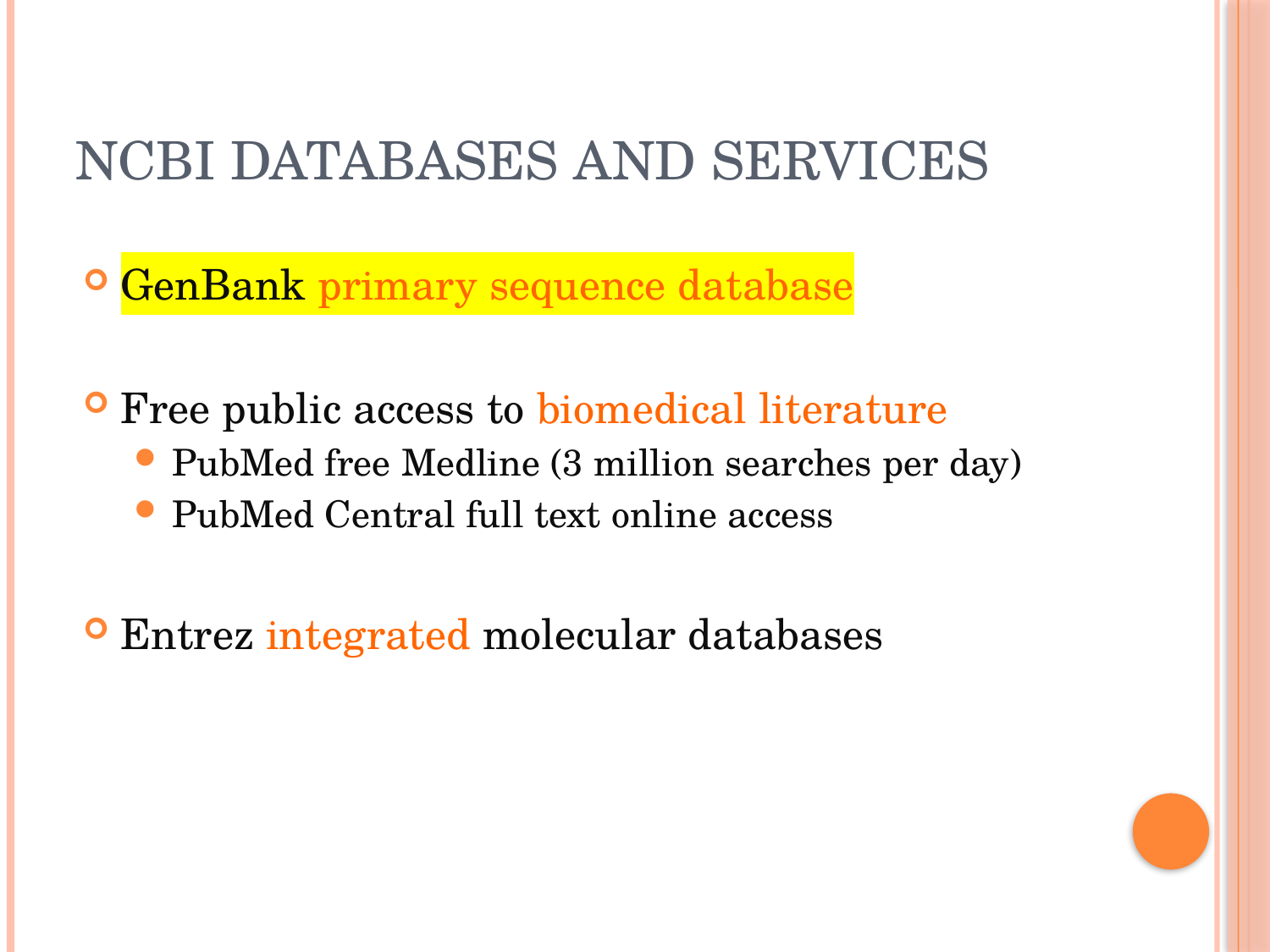

# NCBI Databases and Services

GenBank primary sequence database

Free public access to biomedical literature
PubMed free Medline (3 million searches per day)
PubMed Central full text online access

Entrez integrated molecular databases